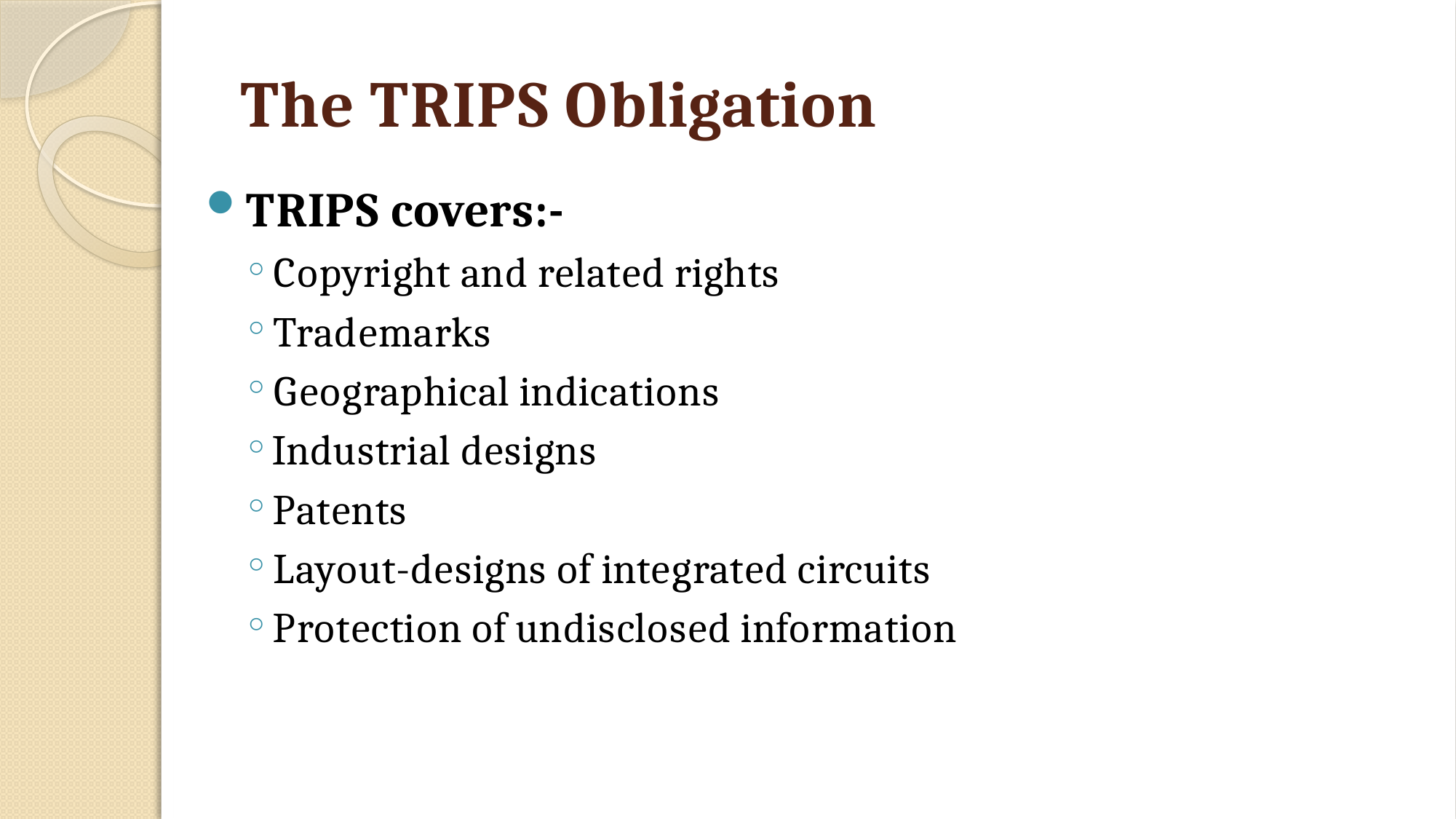

# The TRIPS Obligation
TRIPS covers:-
Copyright and related rights
Trademarks
Geographical indications
Industrial designs
Patents
Layout-designs of integrated circuits
Protection of undisclosed information